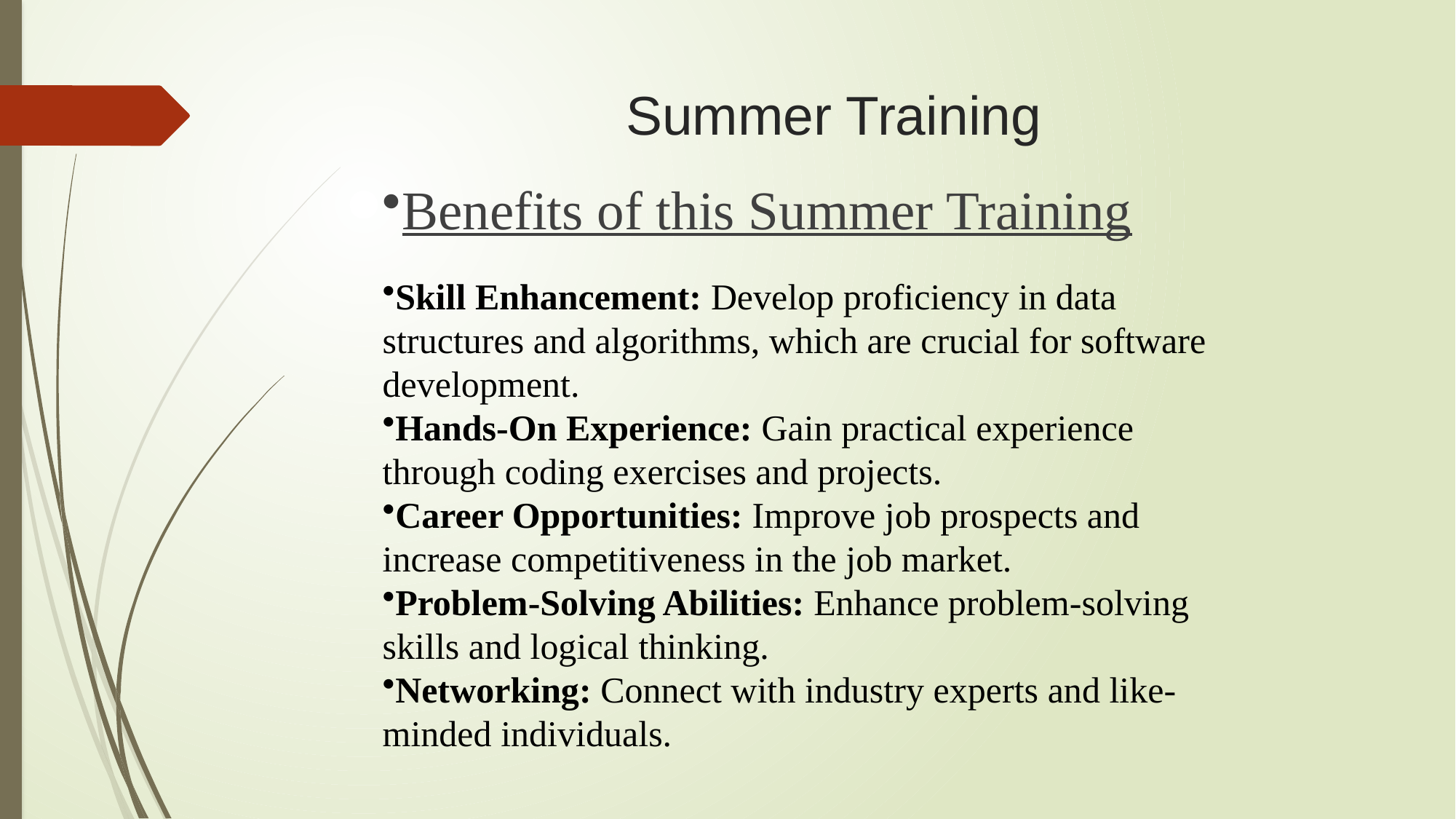

Benefits of this Summer Training

Skill Enhancement: Develop proficiency in data structures and algorithms, which are crucial for software development.
Hands-On Experience: Gain practical experience through coding exercises and projects.
Career Opportunities: Improve job prospects and increase competitiveness in the job market.
Problem-Solving Abilities: Enhance problem-solving skills and logical thinking.
Networking: Connect with industry experts and like-minded individuals.
# Summer Training